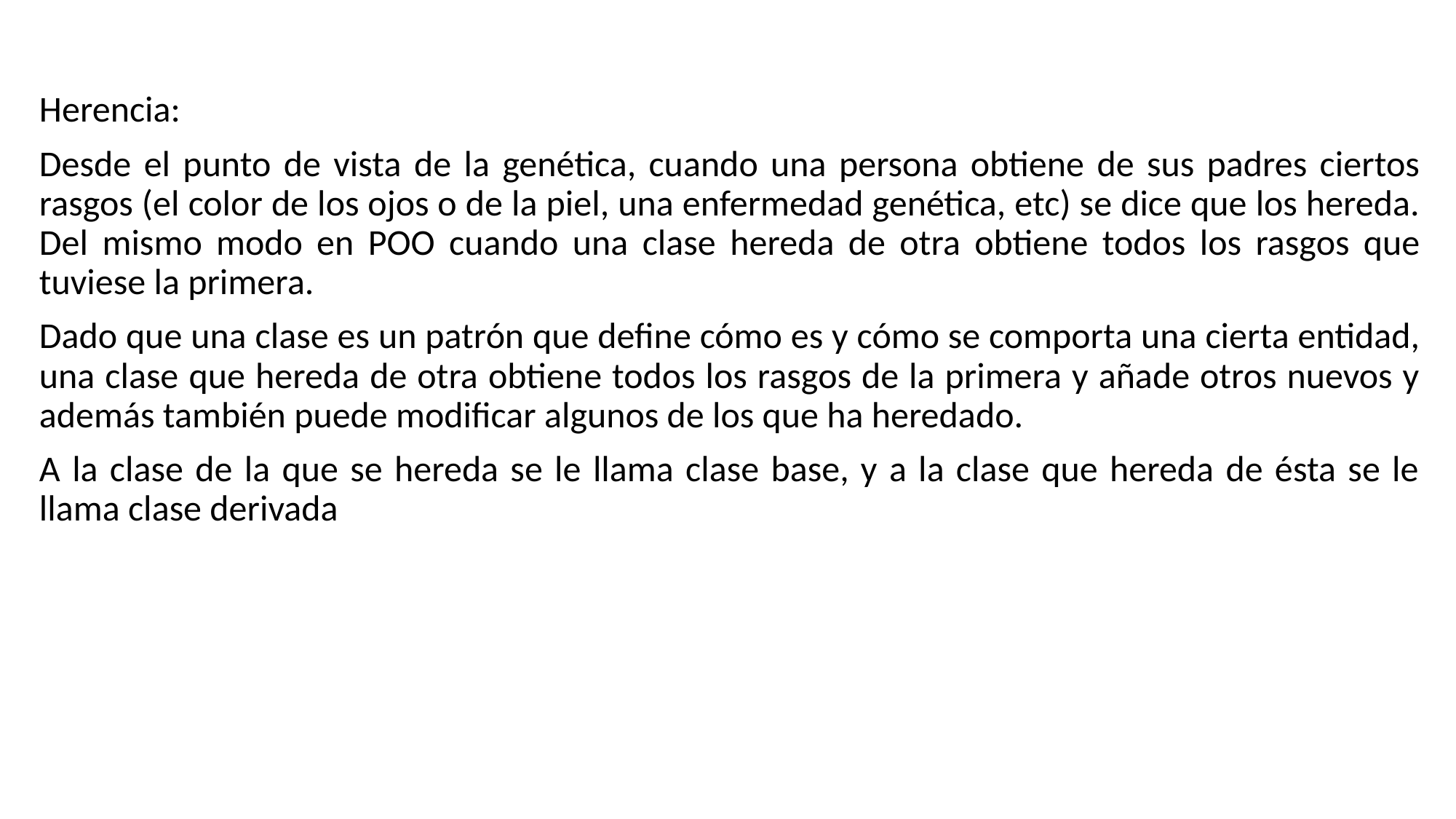

Herencia:
Desde el punto de vista de la genética, cuando una persona obtiene de sus padres ciertos rasgos (el color de los ojos o de la piel, una enfermedad genética, etc) se dice que los hereda. Del mismo modo en POO cuando una clase hereda de otra obtiene todos los rasgos que tuviese la primera.
Dado que una clase es un patrón que define cómo es y cómo se comporta una cierta entidad, una clase que hereda de otra obtiene todos los rasgos de la primera y añade otros nuevos y además también puede modificar algunos de los que ha heredado.
A la clase de la que se hereda se le llama clase base, y a la clase que hereda de ésta se le llama clase derivada